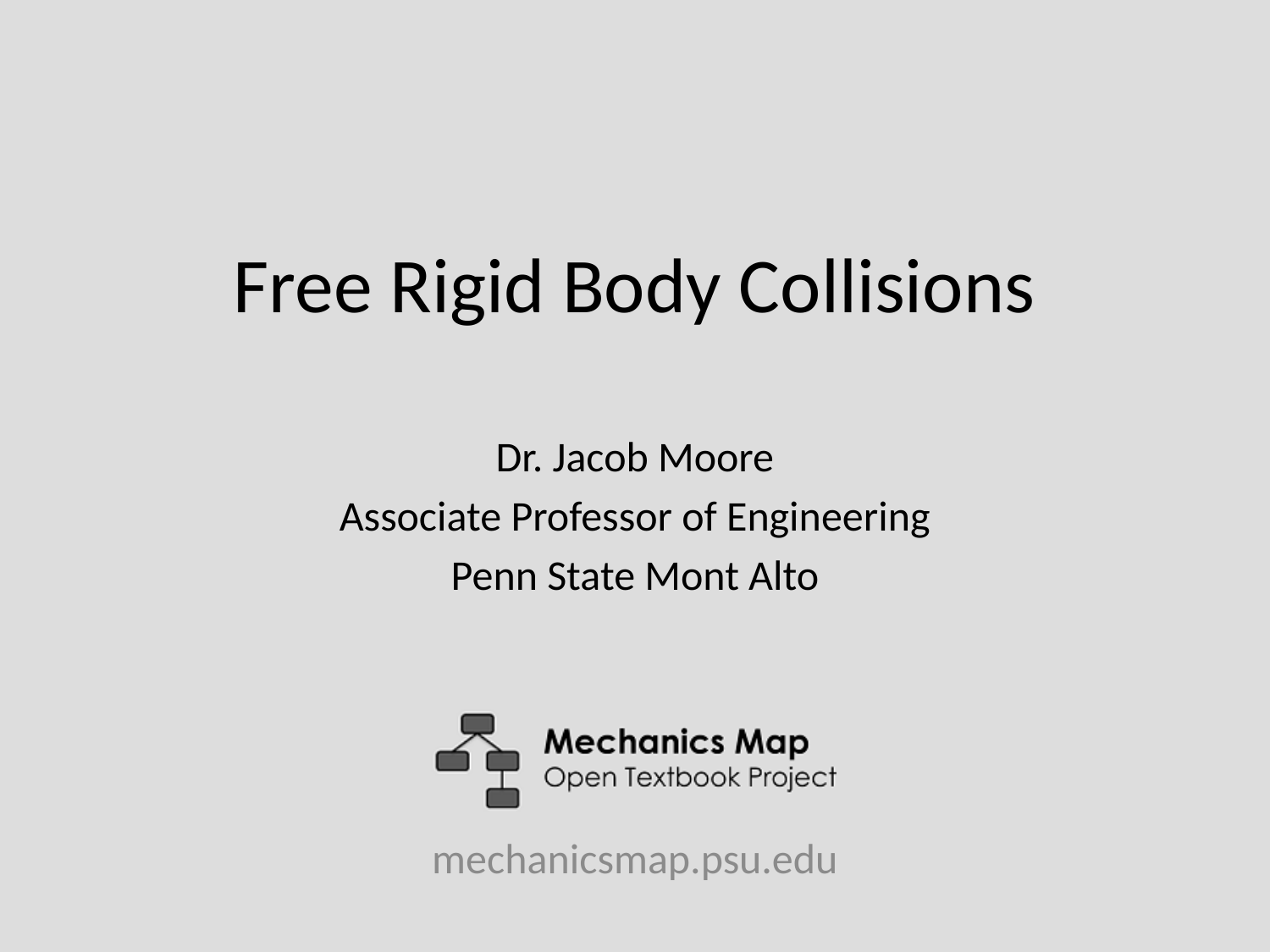

# Free Rigid Body Collisions
Dr. Jacob Moore
Associate Professor of Engineering
Penn State Mont Alto